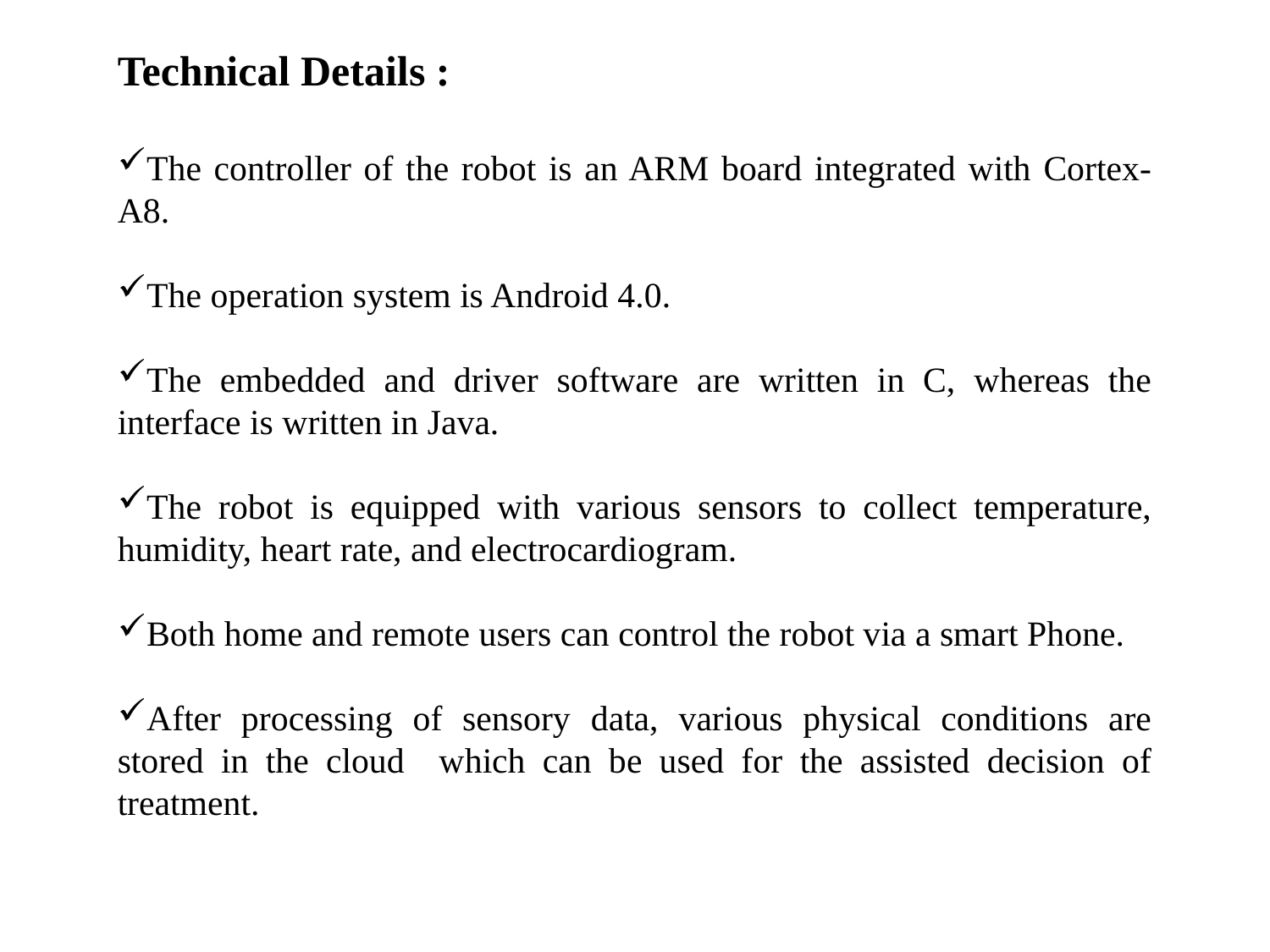

Technical Details :

The controller of the robot is an ARM board integrated with Cortex-A8.

The operation system is Android 4.0.

The embedded and driver software are written in C, whereas the interface is written in Java.

The robot is equipped with various sensors to collect temperature, humidity, heart rate, and electrocardiogram.

Both home and remote users can control the robot via a smart Phone.

After processing of sensory data, various physical conditions are stored in the cloud  which can be used for the assisted decision of treatment.